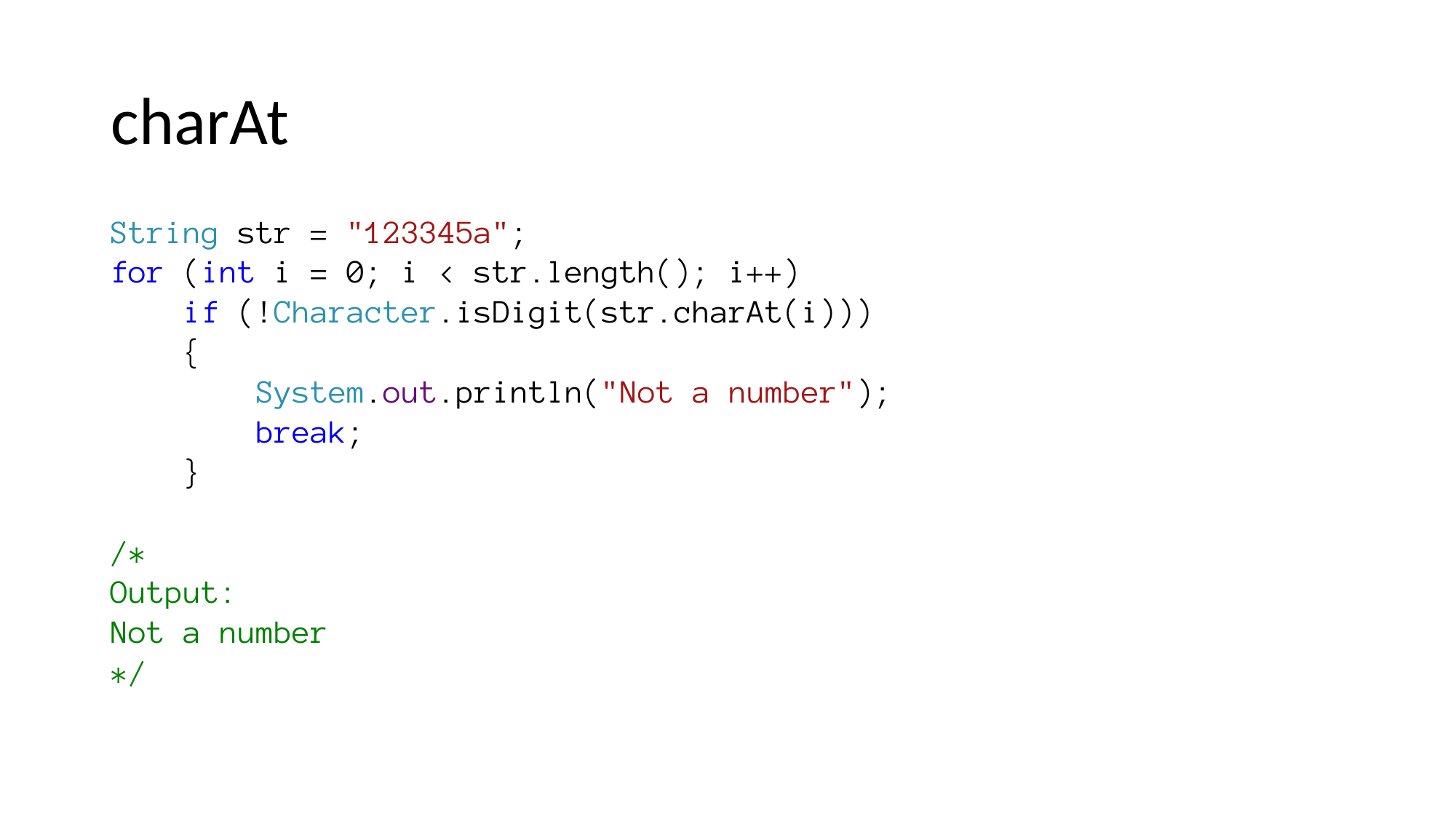

# charAt
String str = "123345a";
for (int i = 0; i < str.length(); i++)
    if (!Character.isDigit(str.charAt(i)))
    {
        System.out.println("Not a number");
        break;
    }
/*
Output:
Not a number
*/